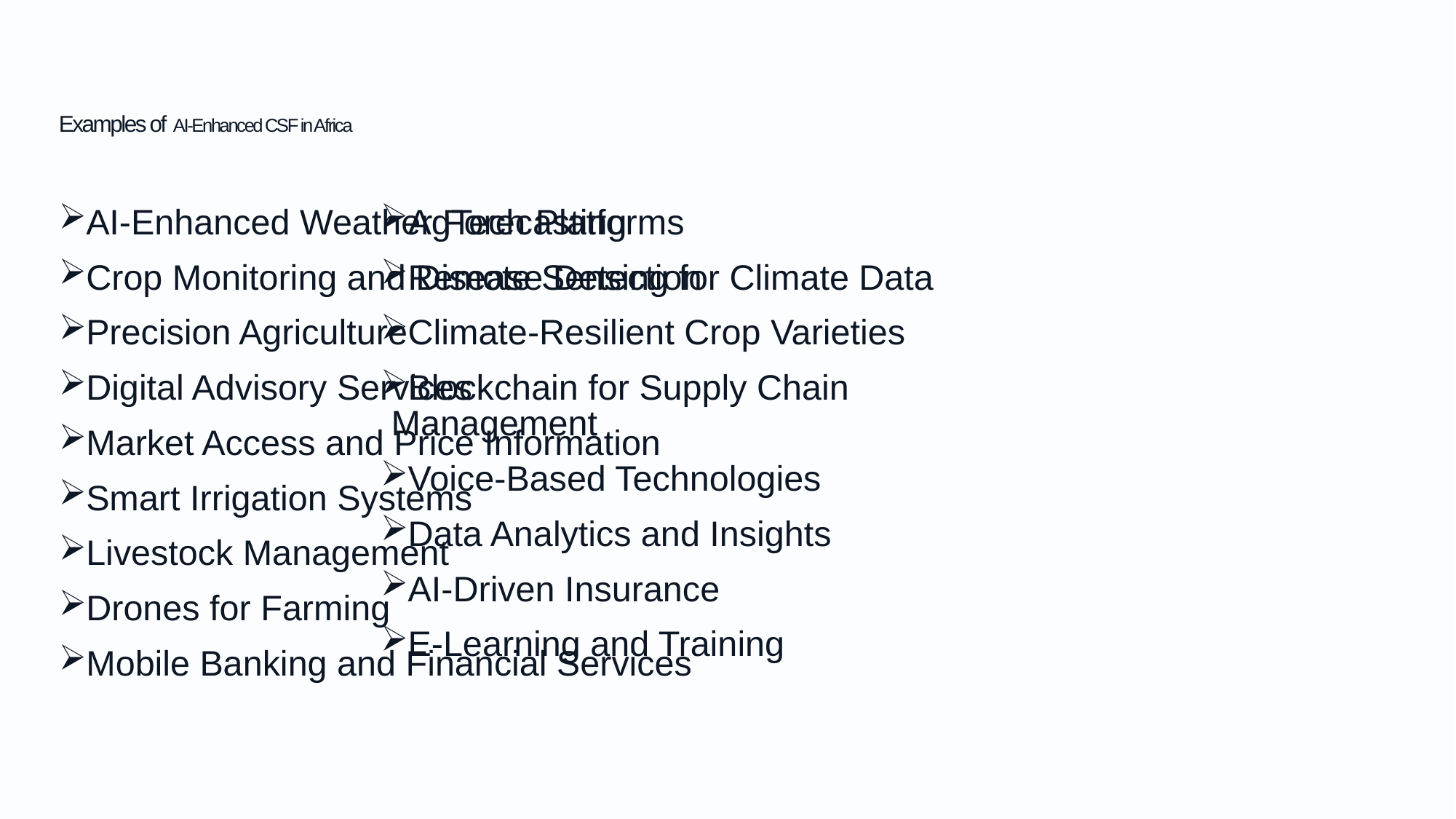

# Examples of AI-Enhanced CSF in Africa
AI-Enhanced Weather Forecasting
Crop Monitoring and Disease Detection
Precision Agriculture
Digital Advisory Services
Market Access and Price Information
Smart Irrigation Systems
Livestock Management
Drones for Farming
Mobile Banking and Financial Services
AgTech Platforms
Remote Sensing for Climate Data
Climate-Resilient Crop Varieties
Blockchain for Supply Chain Management
Voice-Based Technologies
Data Analytics and Insights
AI-Driven Insurance
E-Learning and Training